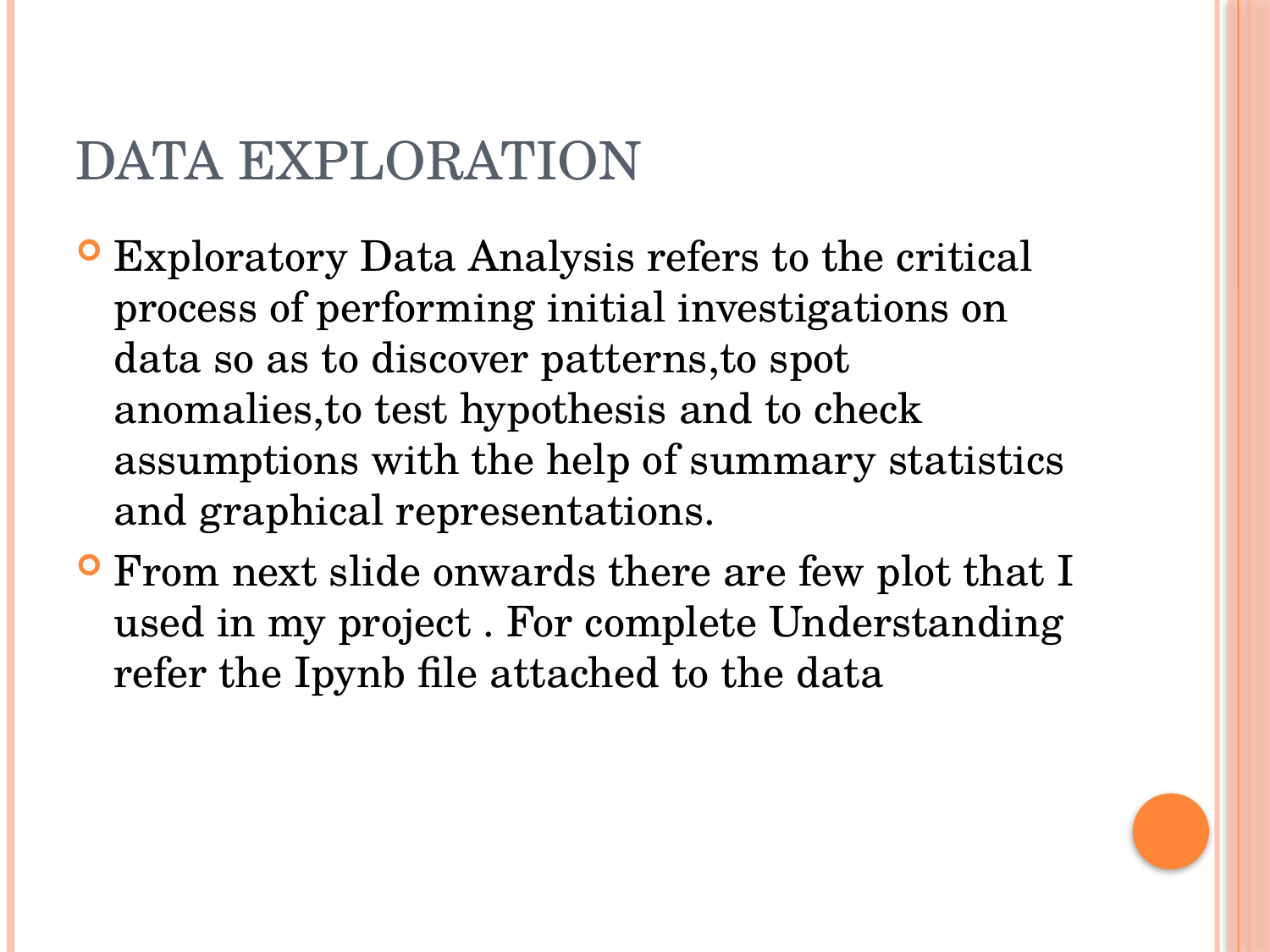

# Data Exploration
Exploratory Data Analysis refers to the critical process of performing initial investigations on data so as to discover patterns,to spot anomalies,to test hypothesis and to check assumptions with the help of summary statistics and graphical representations.
From next slide onwards there are few plot that I used in my project . For complete Understanding refer the Ipynb file attached to the data